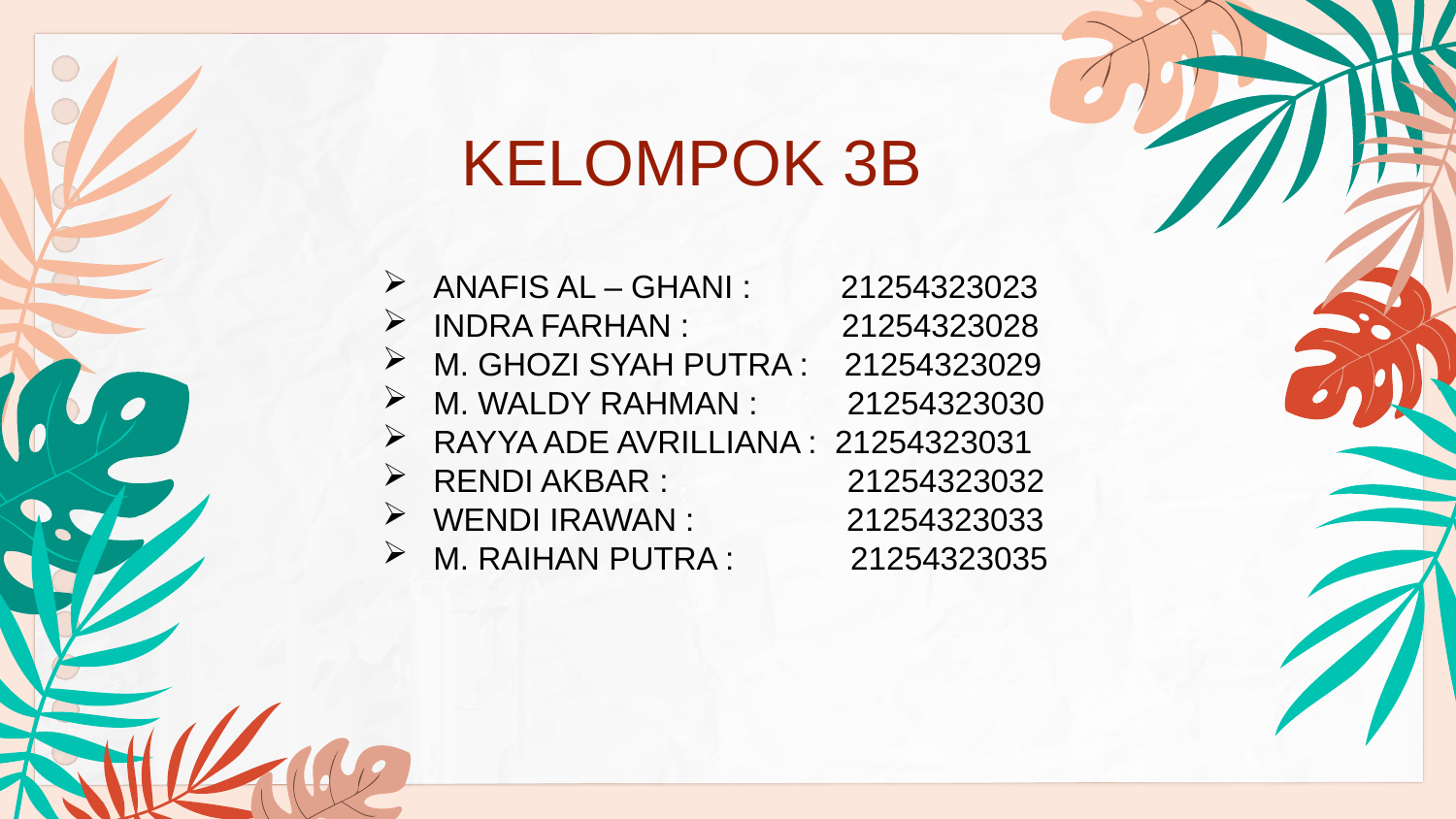

# KELOMPOK 3B
ANAFIS AL – GHANI :          21254323023
INDRA FARHAN :                 21254323028
M. GHOZI SYAH PUTRA :    21254323029
M. WALDY RAHMAN :          21254323030
RAYYA ADE AVRILLIANA :  21254323031
RENDI AKBAR :                    21254323032
WENDI IRAWAN :                 21254323033
M. RAIHAN PUTRA :             21254323035